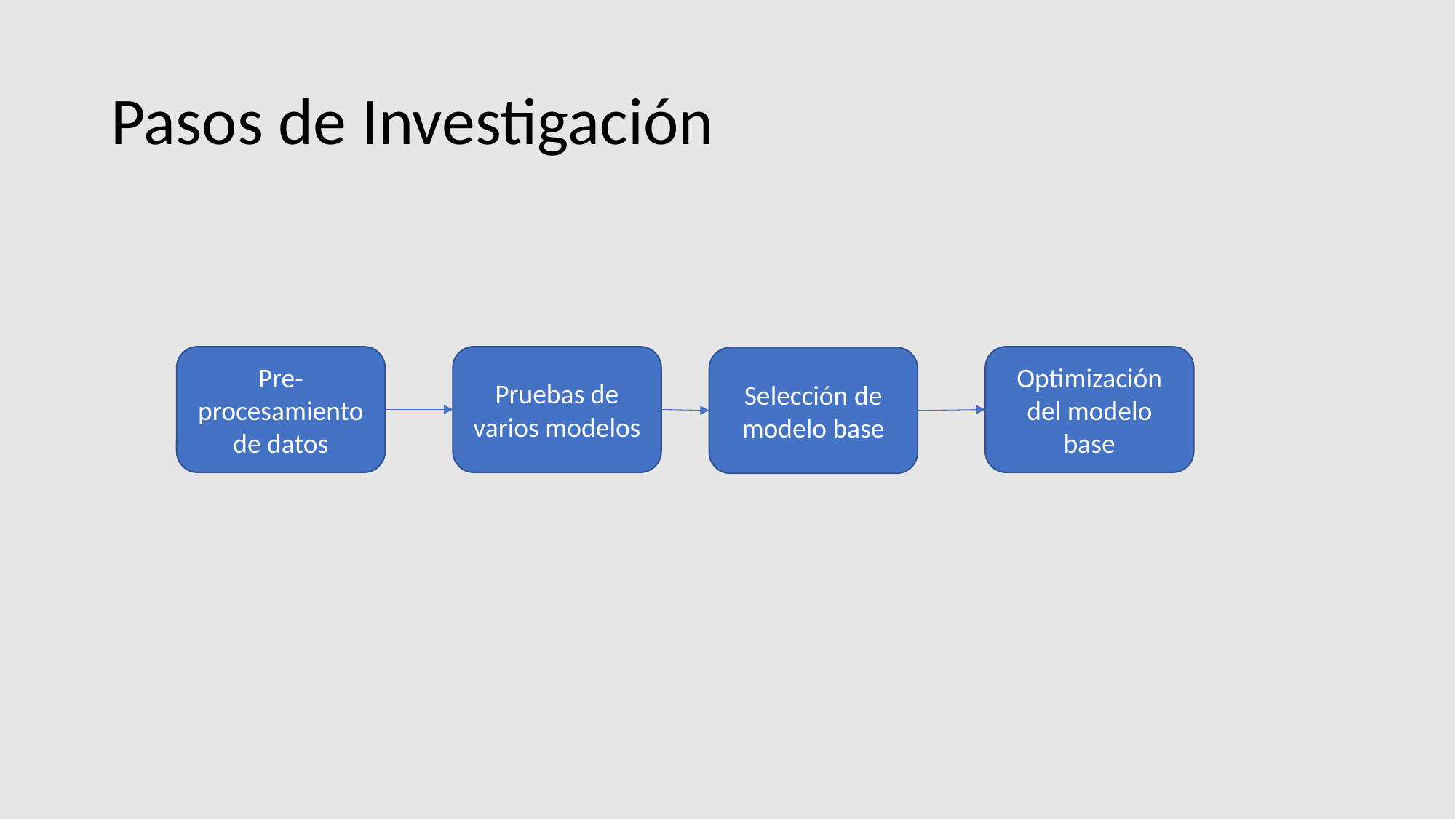

# Pasos de Investigación
Optimización del modelo base
Pre-procesamiento de datos
Pruebas de varios modelos
Selección de modelo base